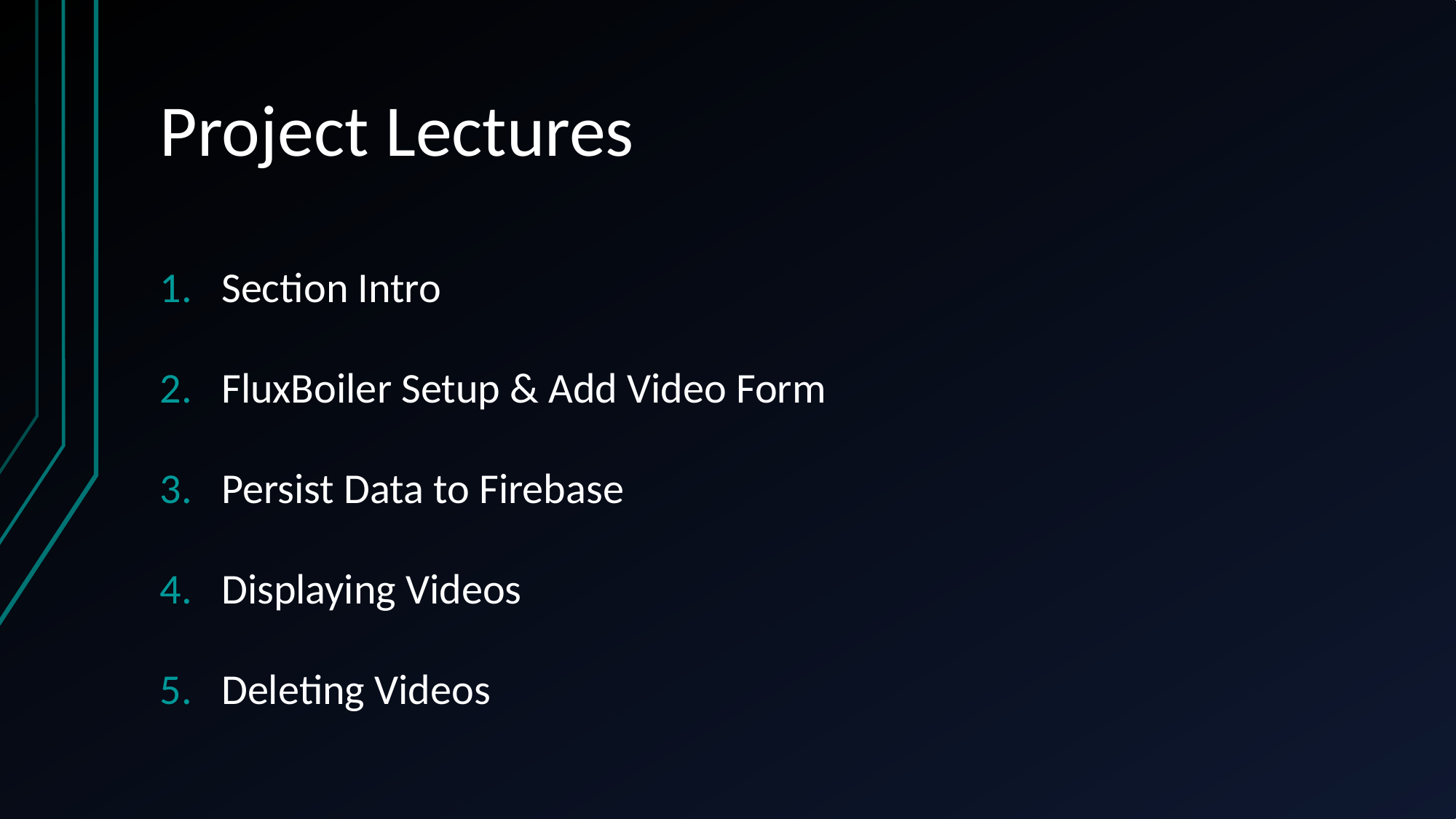

# Project Lectures
Section Intro
FluxBoiler Setup & Add Video Form
Persist Data to Firebase
Displaying Videos
Deleting Videos